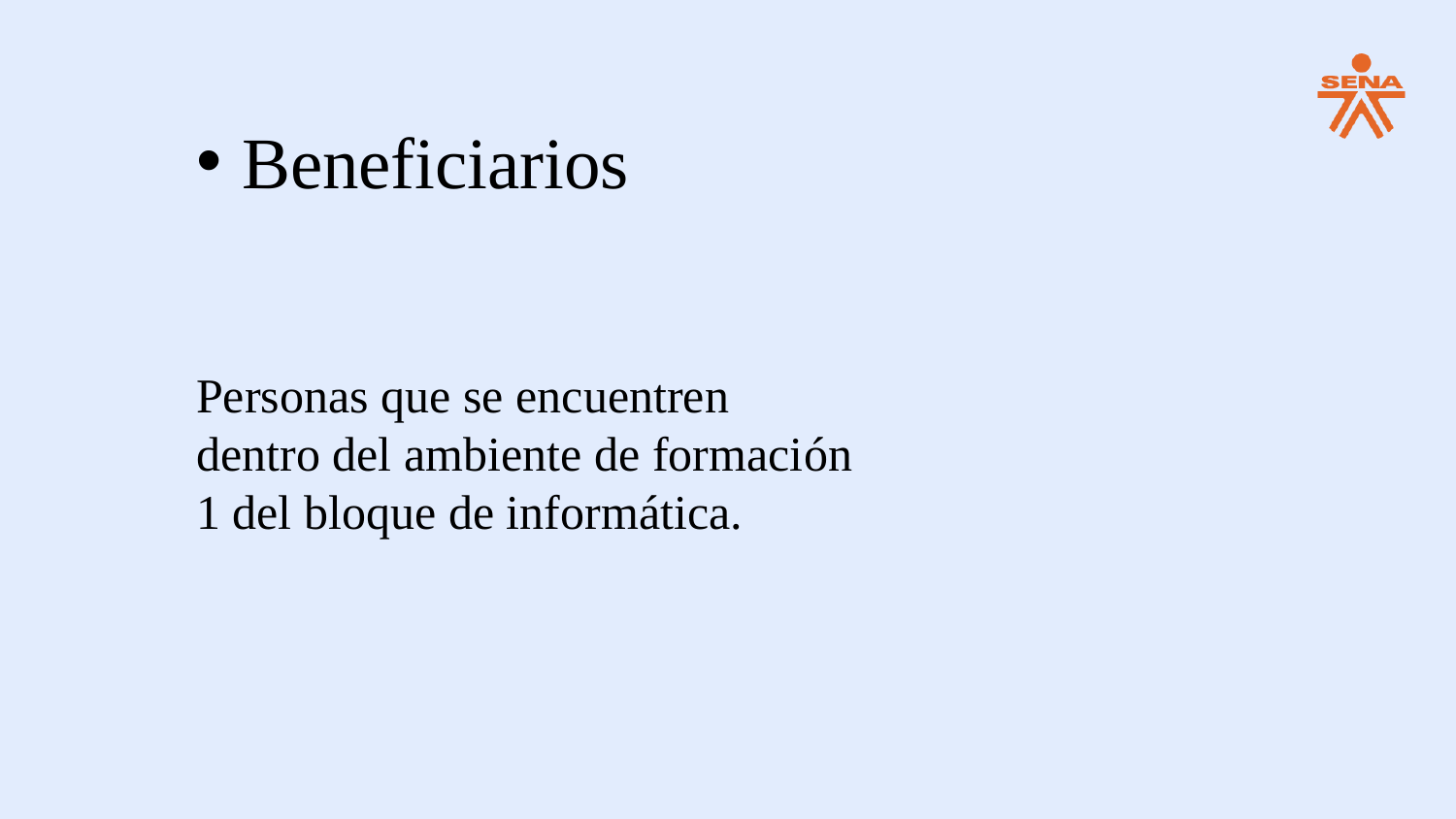

Beneficiarios
Personas que se encuentren dentro del ambiente de formación 1 del bloque de informática.